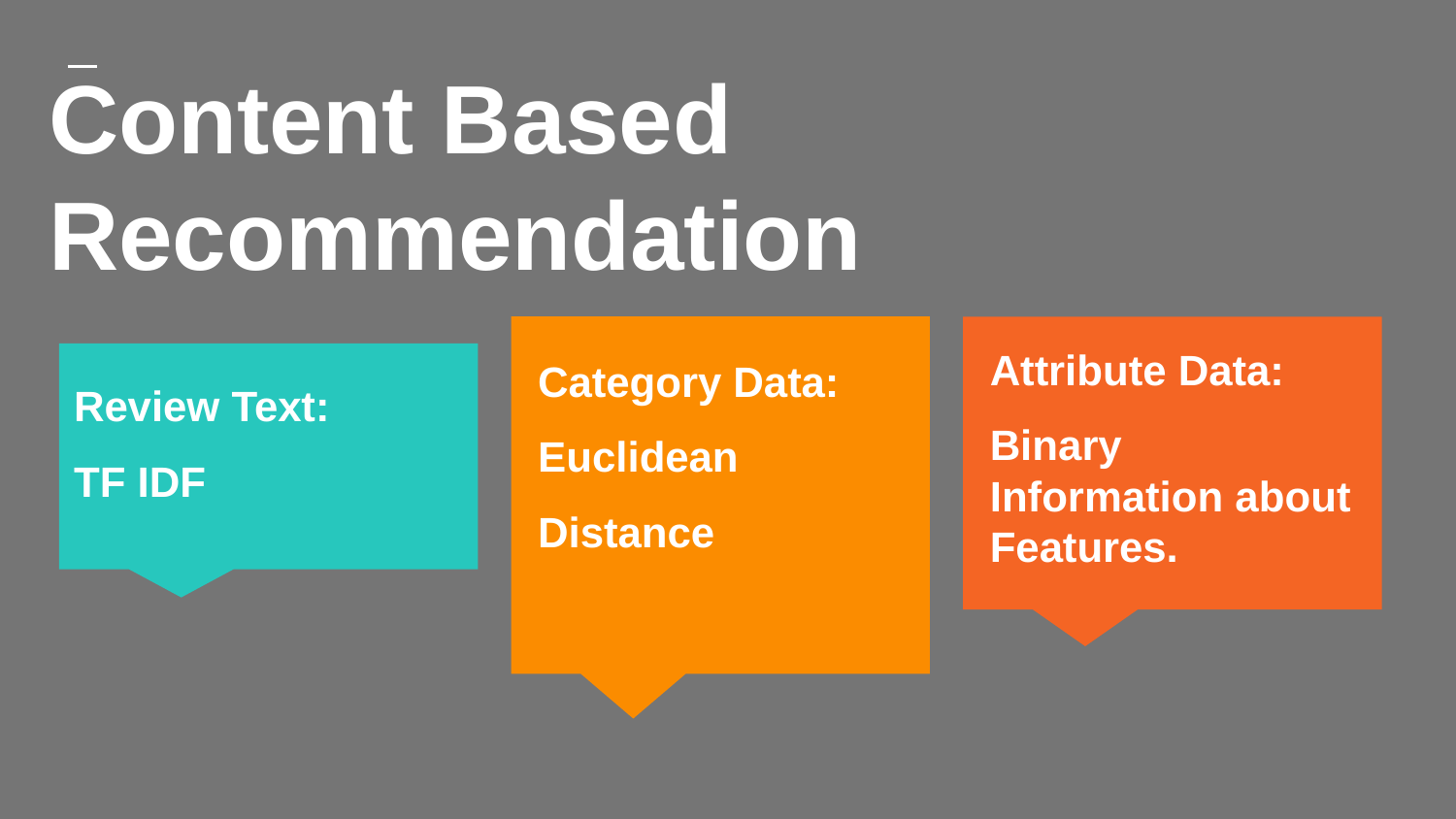

# Content Based Recommendation

Attribute Data:
Binary Information about Features.
Category Data:
Euclidean
Distance

Review Text:
TF IDF